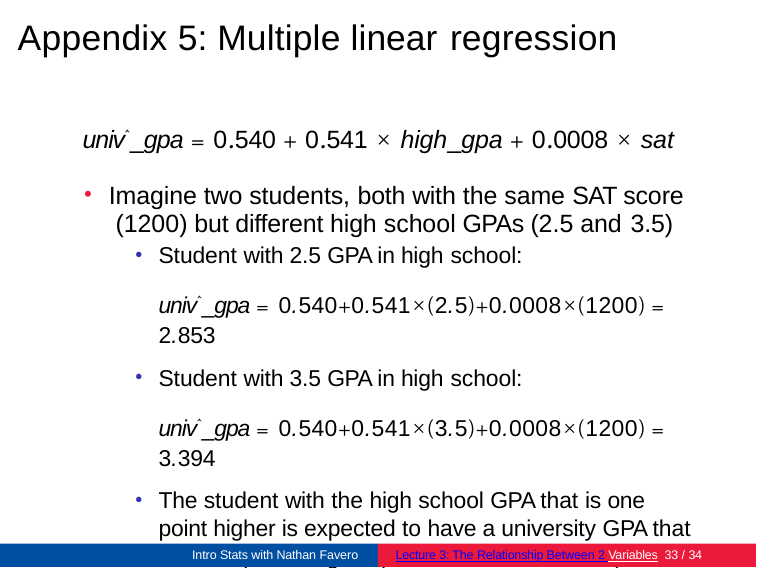

# Appendix 5: Multiple linear regression
univˆ_gpa = 0.540 + 0.541 × high_gpa + 0.0008 × sat
Imagine two students, both with the same SAT score  (1200) but different high school GPAs (2.5 and 3.5)
Student with 2.5 GPA in high school:
univˆ_gpa = 0.540+0.541×(2.5)+0.0008×(1200) = 2.853
Student with 3.5 GPA in high school:
univˆ_gpa = 0.540+0.541×(3.5)+0.0008×(1200) = 3.394
The student with the high school GPA that is one  point higher is expected to have a university GPA that  is 0.541 points higher (3.394 − 2.853 = 0.541)
Notice that this difference (0.541) is exactly equal to  the high_gpa coefficient

Intro Stats with Nathan Favero
Lecture 3: The Relationship Between 2 Variables 33 / 34